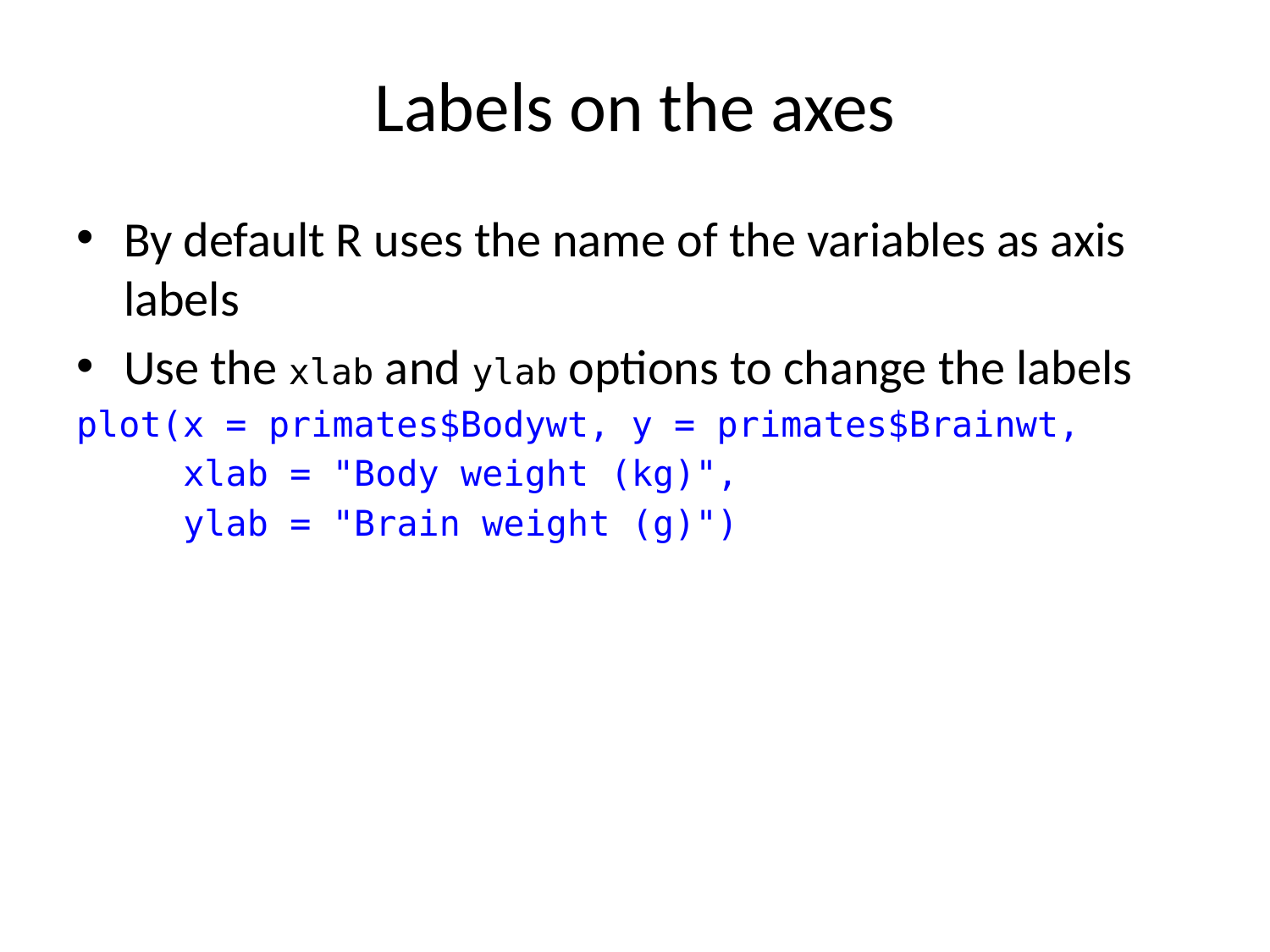

# Labels on the axes
By default R uses the name of the variables as axis labels
Use the xlab and ylab options to change the labels
plot(x = primates$Bodywt, y = primates$Brainwt,
     xlab = "Body weight (kg)",
     ylab = "Brain weight (g)")